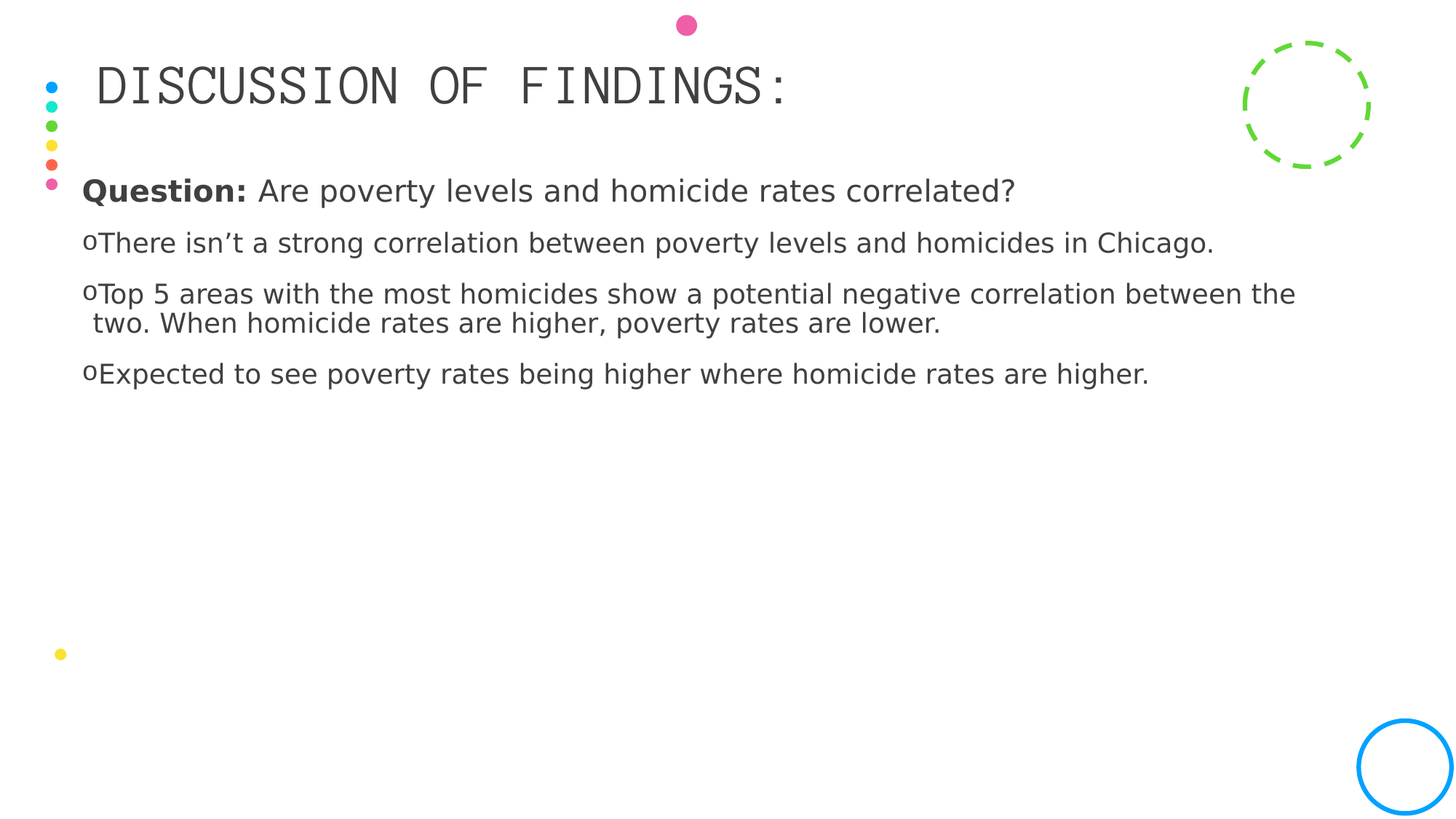

# Discussion of Findings:
Question: Are poverty levels and homicide rates correlated?
There isn’t a strong correlation between poverty levels and homicides in Chicago.
Top 5 areas with the most homicides show a potential negative correlation between the two. When homicide rates are higher, poverty rates are lower.
Expected to see poverty rates being higher where homicide rates are higher.